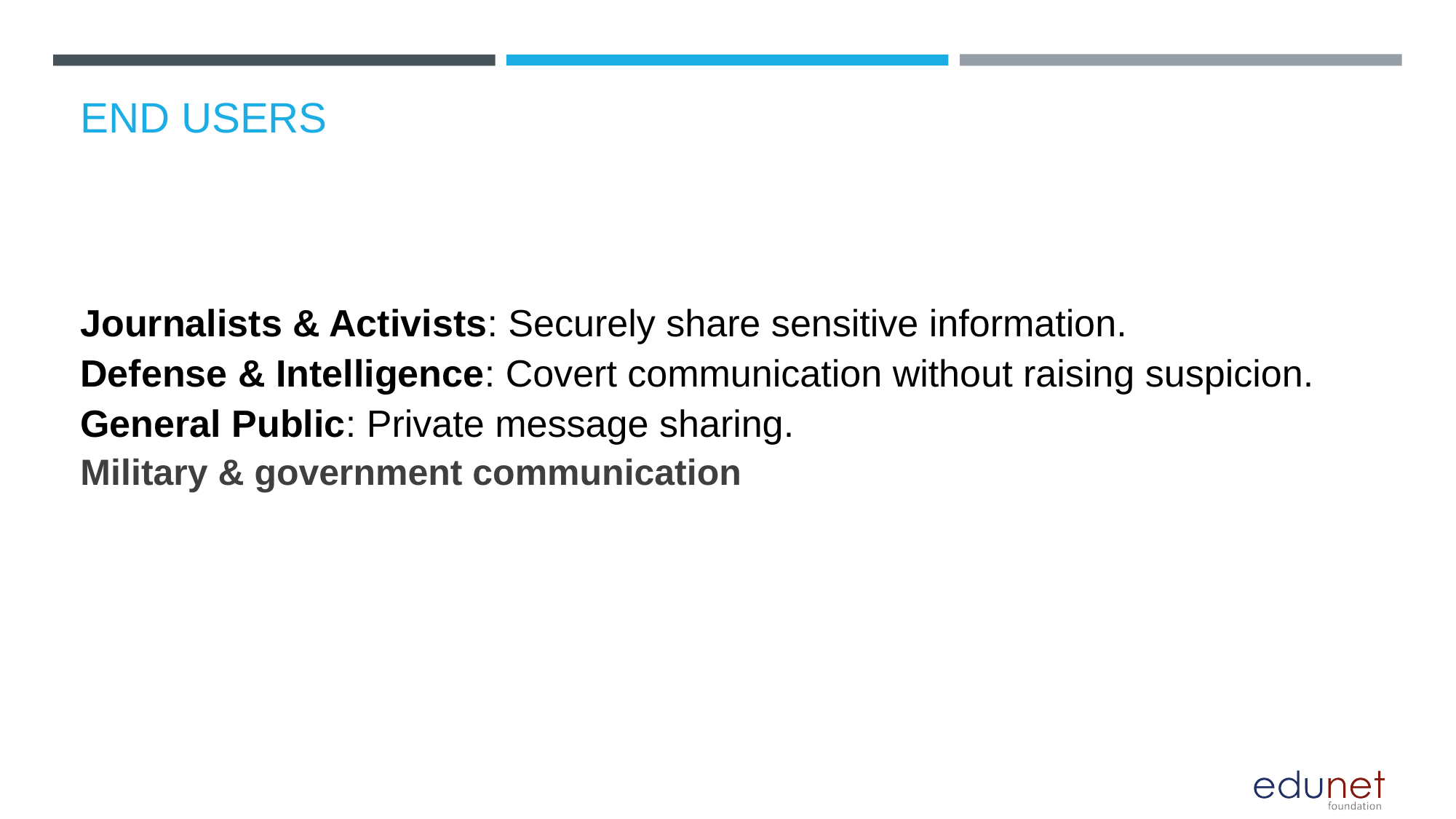

# END USERS
Journalists & Activists: Securely share sensitive information.
Defense & Intelligence: Covert communication without raising suspicion.
General Public: Private message sharing.
Military & government communication